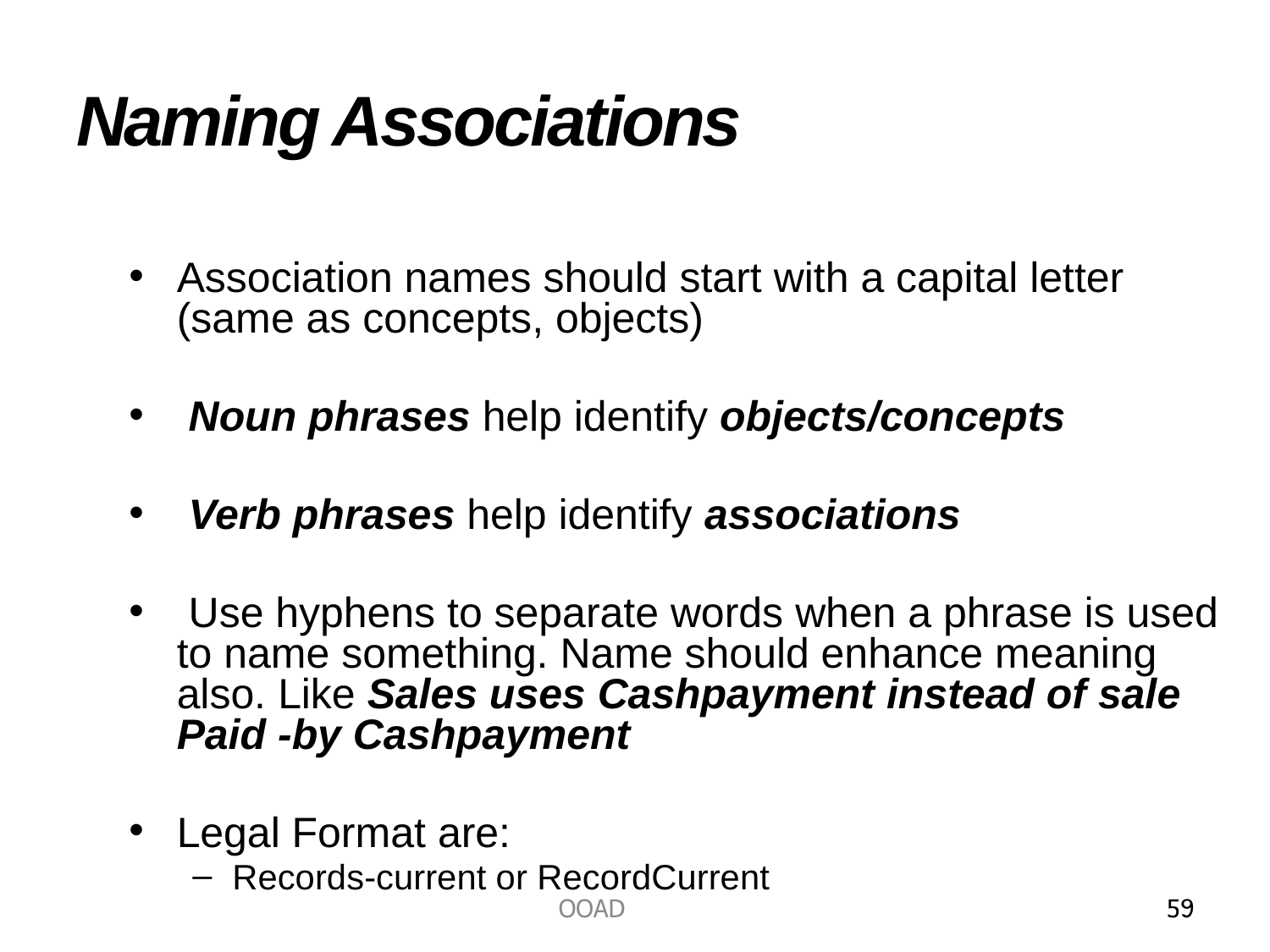

# Naming Associations
Association names should start with a capital letter (same as concepts, objects)

 Noun phrases help identify objects/concepts

 Verb phrases help identify associations

 Use hyphens to separate words when a phrase is used to name something. Name should enhance meaning also. Like Sales uses Cashpayment instead of sale Paid -by Cashpayment

Legal Format are:
Records-current or RecordCurrent

OOAD
59